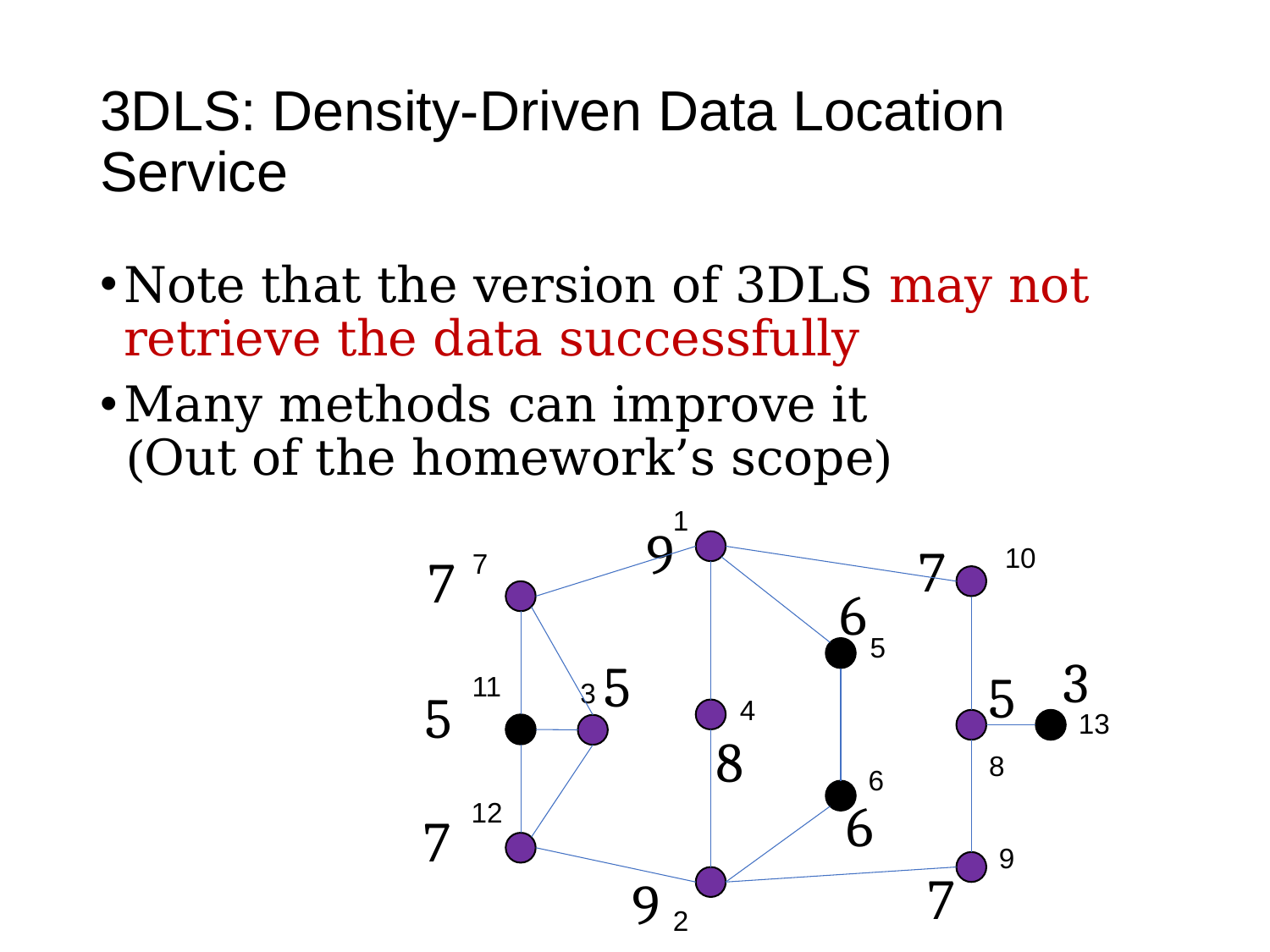

# 3DLS: Density-Driven Data Location Service
Note that the version of 3DLS may not retrieve the data successfully
Many methods can improve it
(Out of the homework’s scope)
1

10
7

5

11
3
4
13

8
6

12

9

2
9
7
7
6
3
5
5
5
8
6
7
7
9